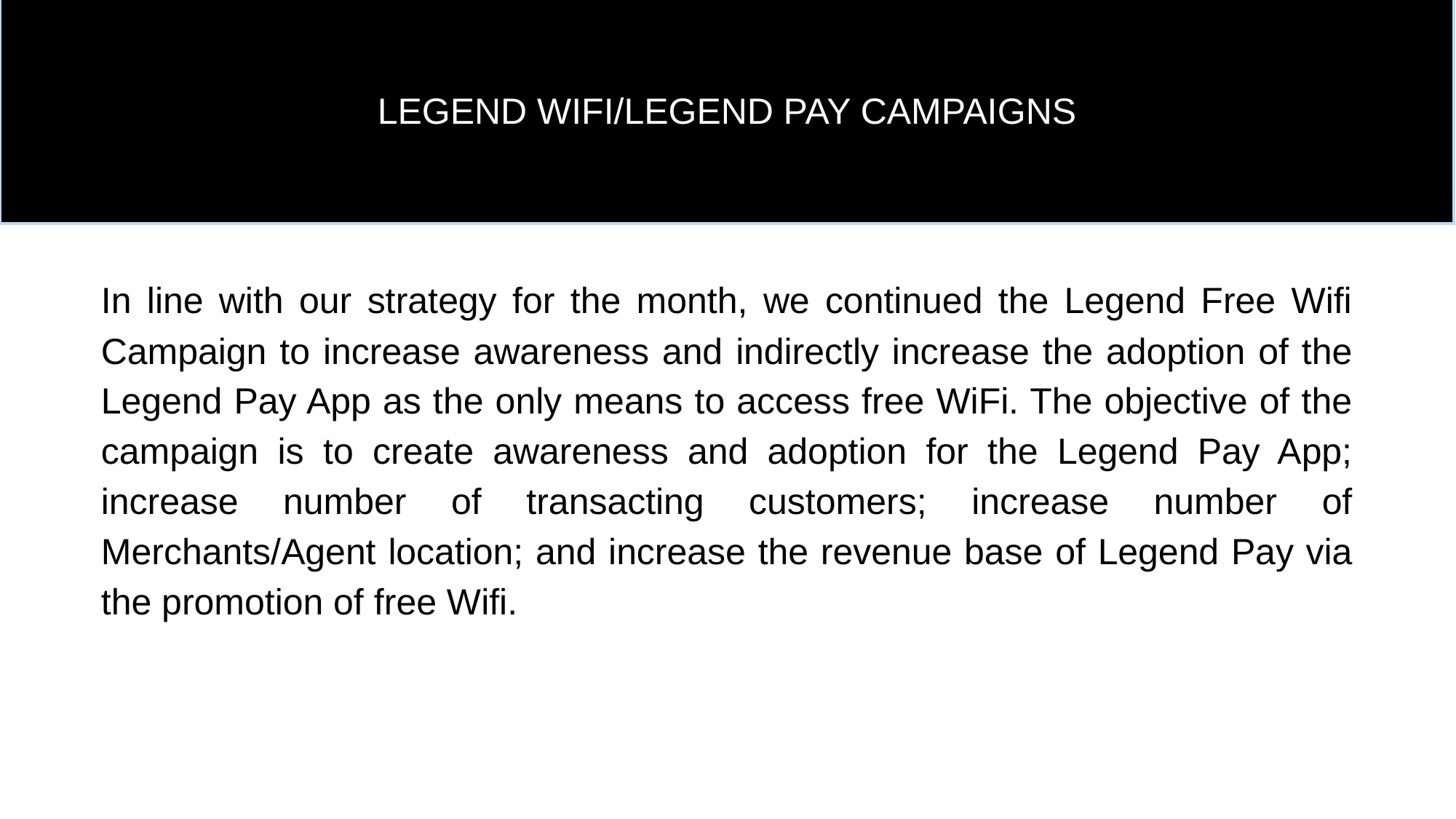

LEGEND WIFI/LEGEND PAY CAMPAIGNS
In line with our strategy for the month, we continued the Legend Free Wifi Campaign to increase awareness and indirectly increase the adoption of the Legend Pay App as the only means to access free WiFi. The objective of the campaign is to create awareness and adoption for the Legend Pay App; increase number of transacting customers; increase number of Merchants/Agent location; and increase the revenue base of Legend Pay via the promotion of free Wifi.